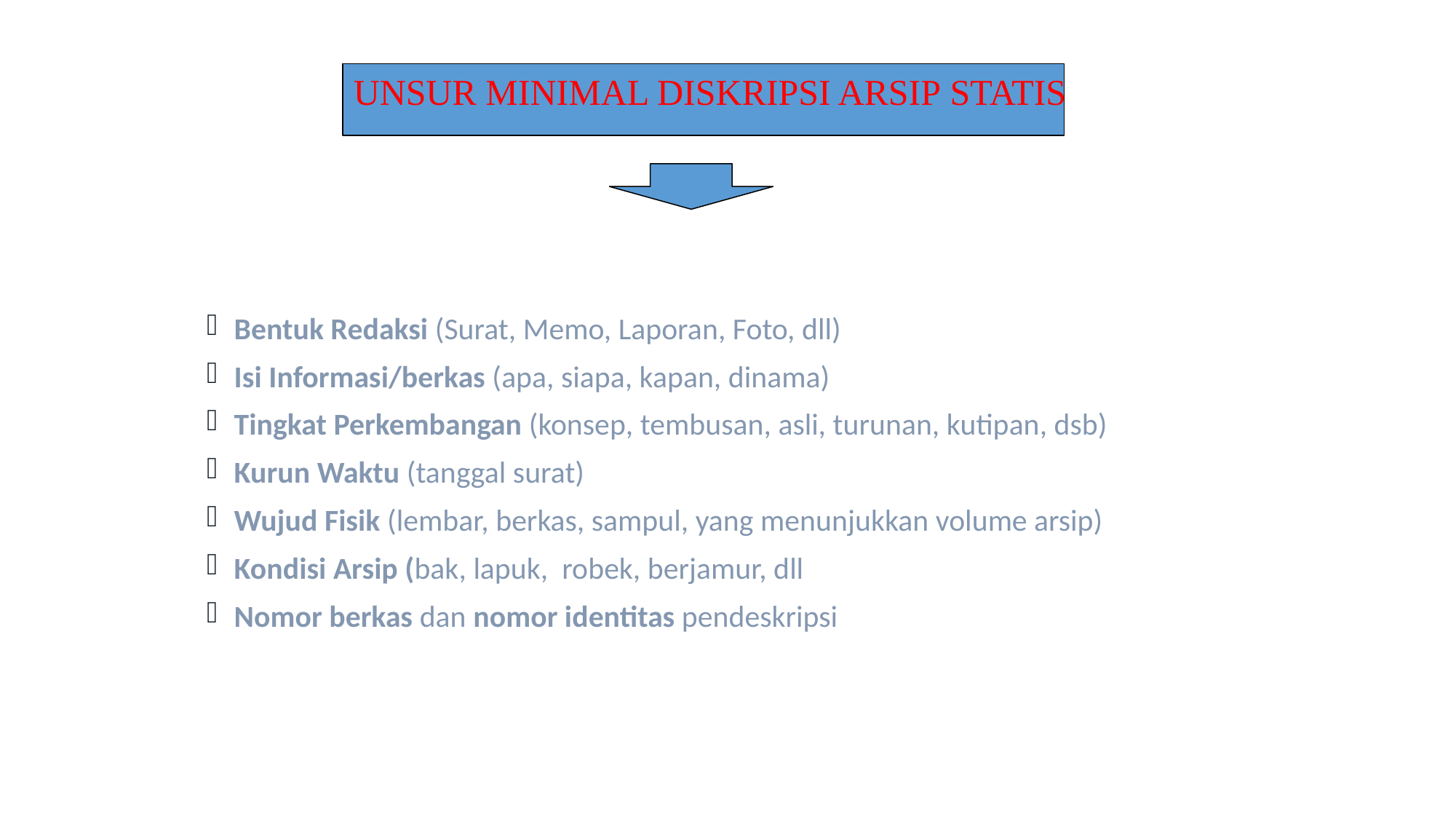

UNSUR MINIMAL DISKRIPSI ARSIP STATIS

Bentuk Redaksi (Surat, Memo, Laporan, Foto, dll)
Isi Informasi/berkas (apa, siapa, kapan, dinama)
Tingkat Perkembangan (konsep, tembusan, asli, turunan, kutipan, dsb)
Kurun Waktu (tanggal surat)
Wujud Fisik (lembar, berkas, sampul, yang menunjukkan volume arsip)
Kondisi Arsip (bak, lapuk,  robek, berjamur, dll
Nomor berkas dan nomor identitas pendeskripsi